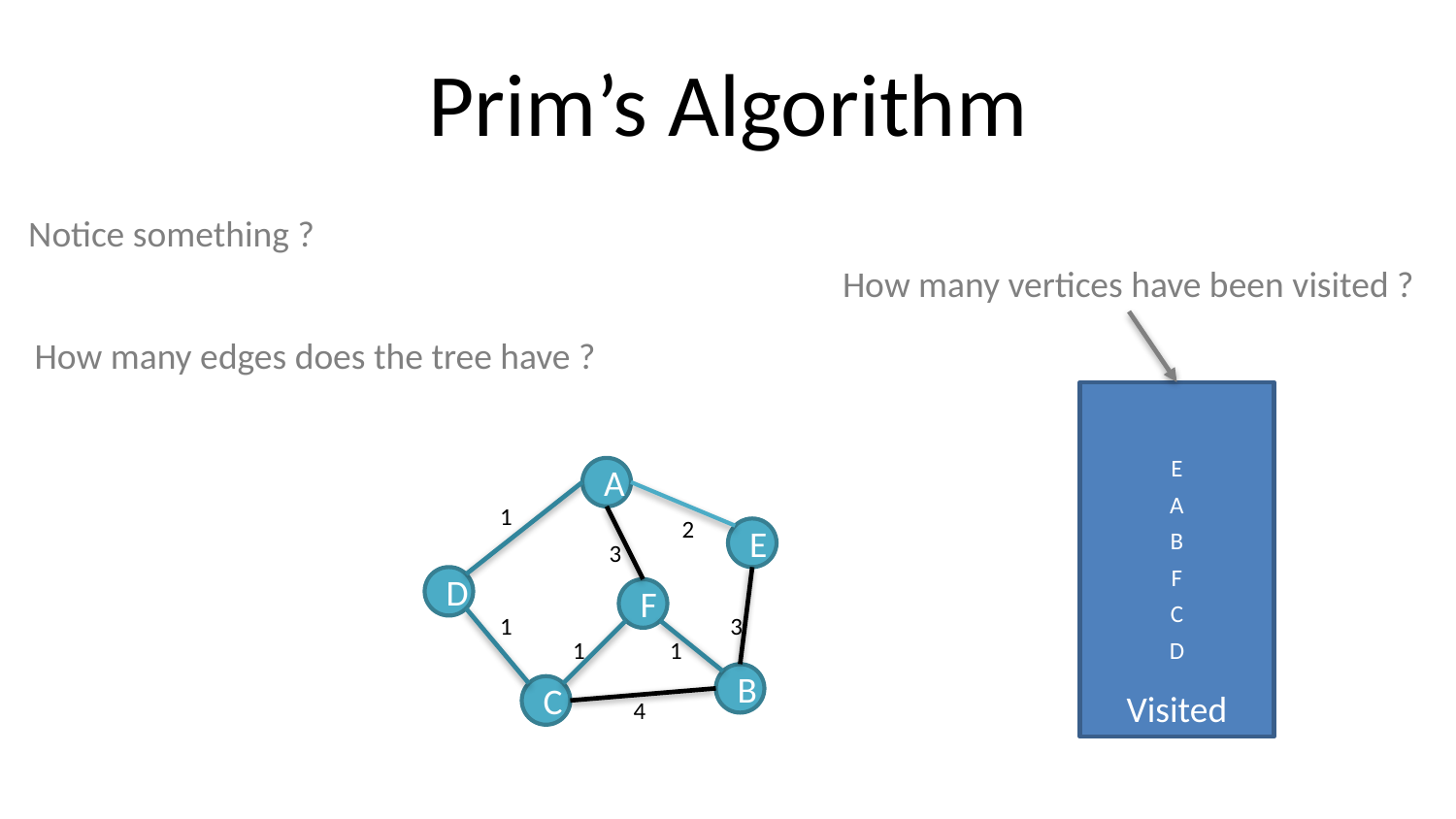

# Prim’s Algorithm
Notice something ?
How many vertices have been visited ?
How many edges does the tree have ?
Visited
E
A
A
1
2
E
B
3
F
D
F
C
1
3
1
1
D
B
C
4